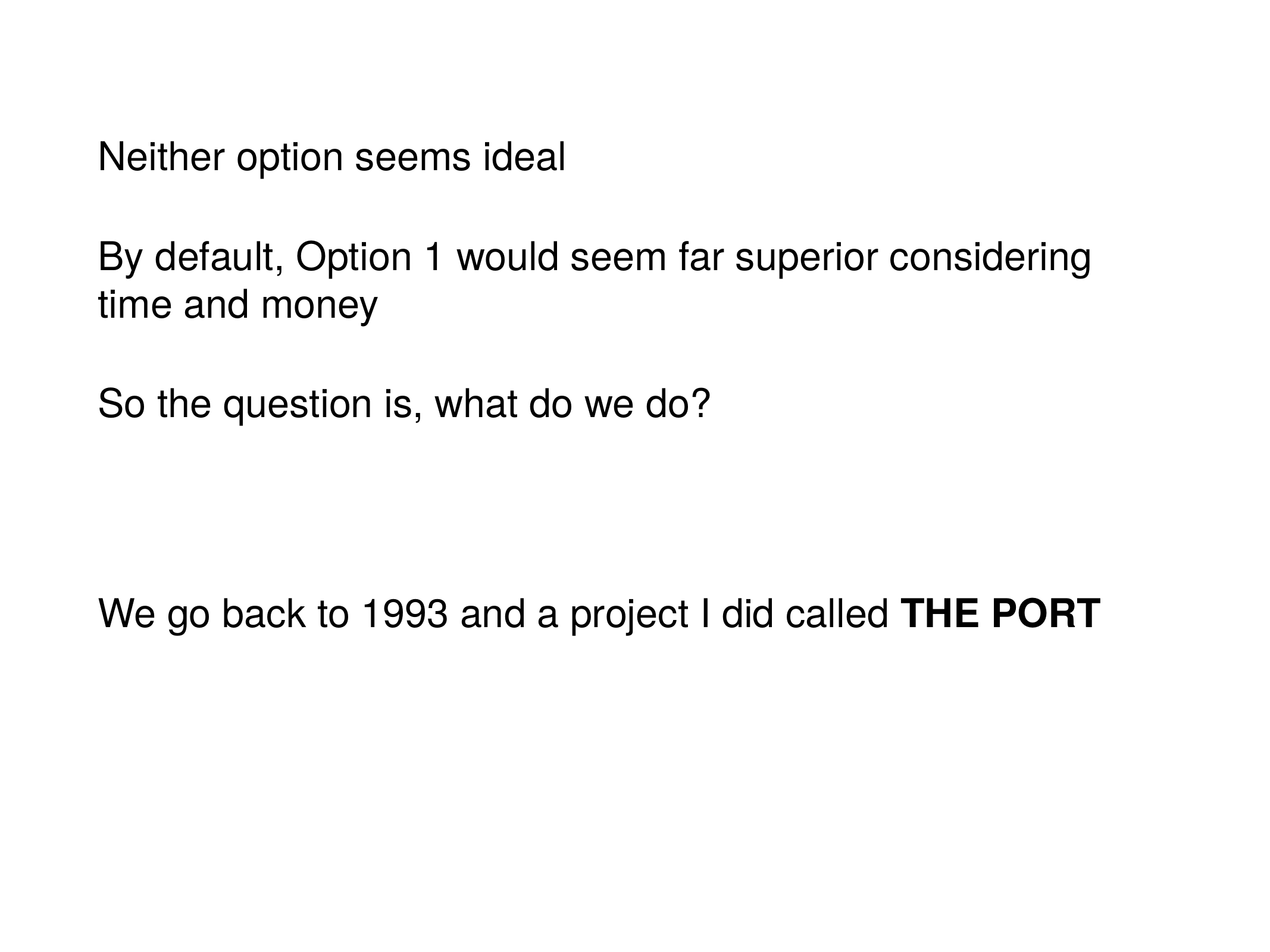

Neither option seems ideal
By default, Option 1 would seem far superior considering time and money
So the question is, what do we do?
We go back to 1993 and a project I did called THE PORT